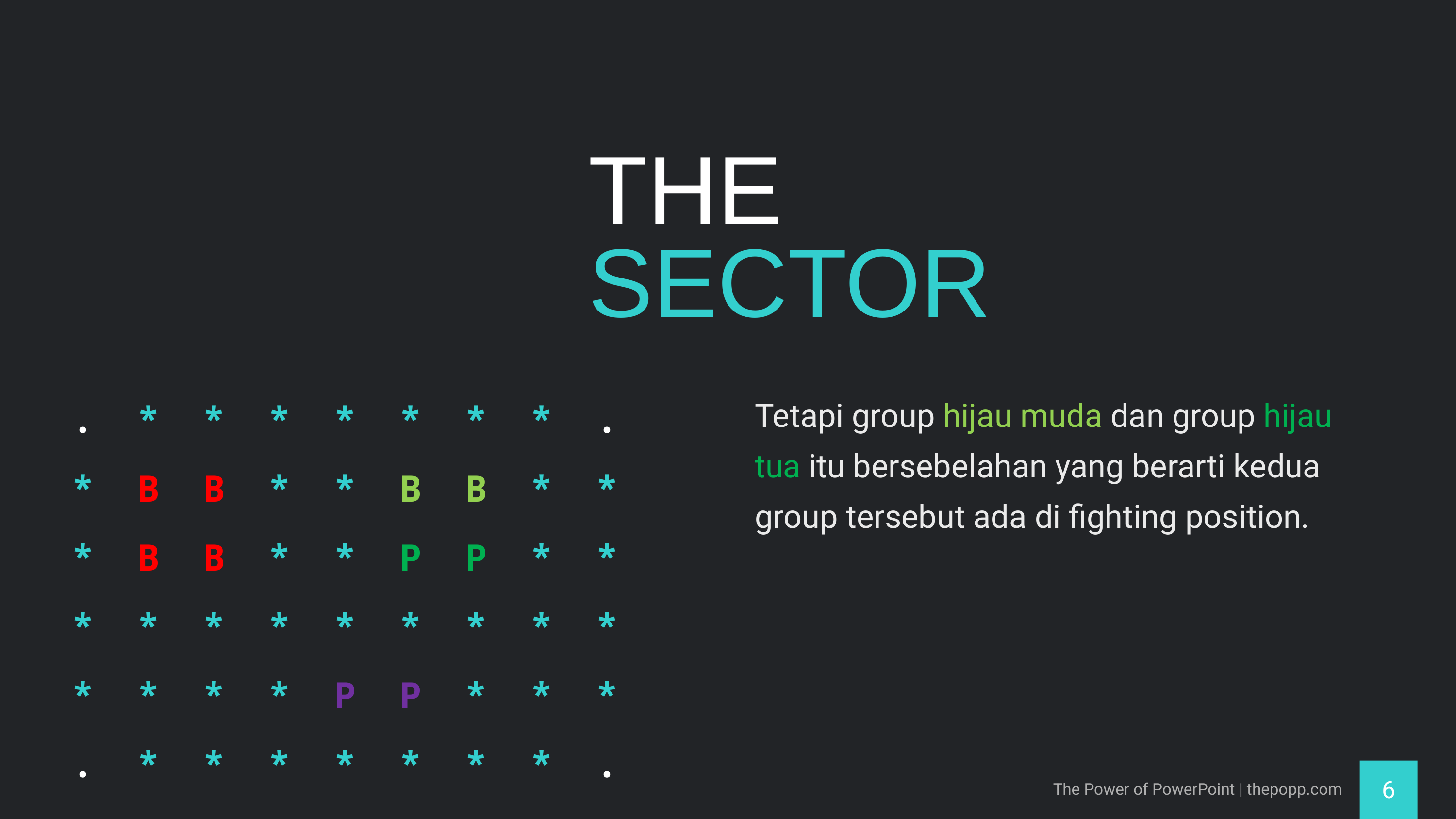

# THE SECTOR
.  *  *  *  *  *  *  *  .
*  B  B  *  *  B  B  *  *
*  B  B  *  *  P  P  *  *
*  *  *  *  *  *  *  *  *
*  *  *  *  P  P  *  *  *
.  *  *  *  *  *  *  *  .
Tetapi group hijau muda dan group hijau tua itu bersebelahan yang berarti kedua group tersebut ada di fighting position.
The Power of PowerPoint | thepopp.com
6